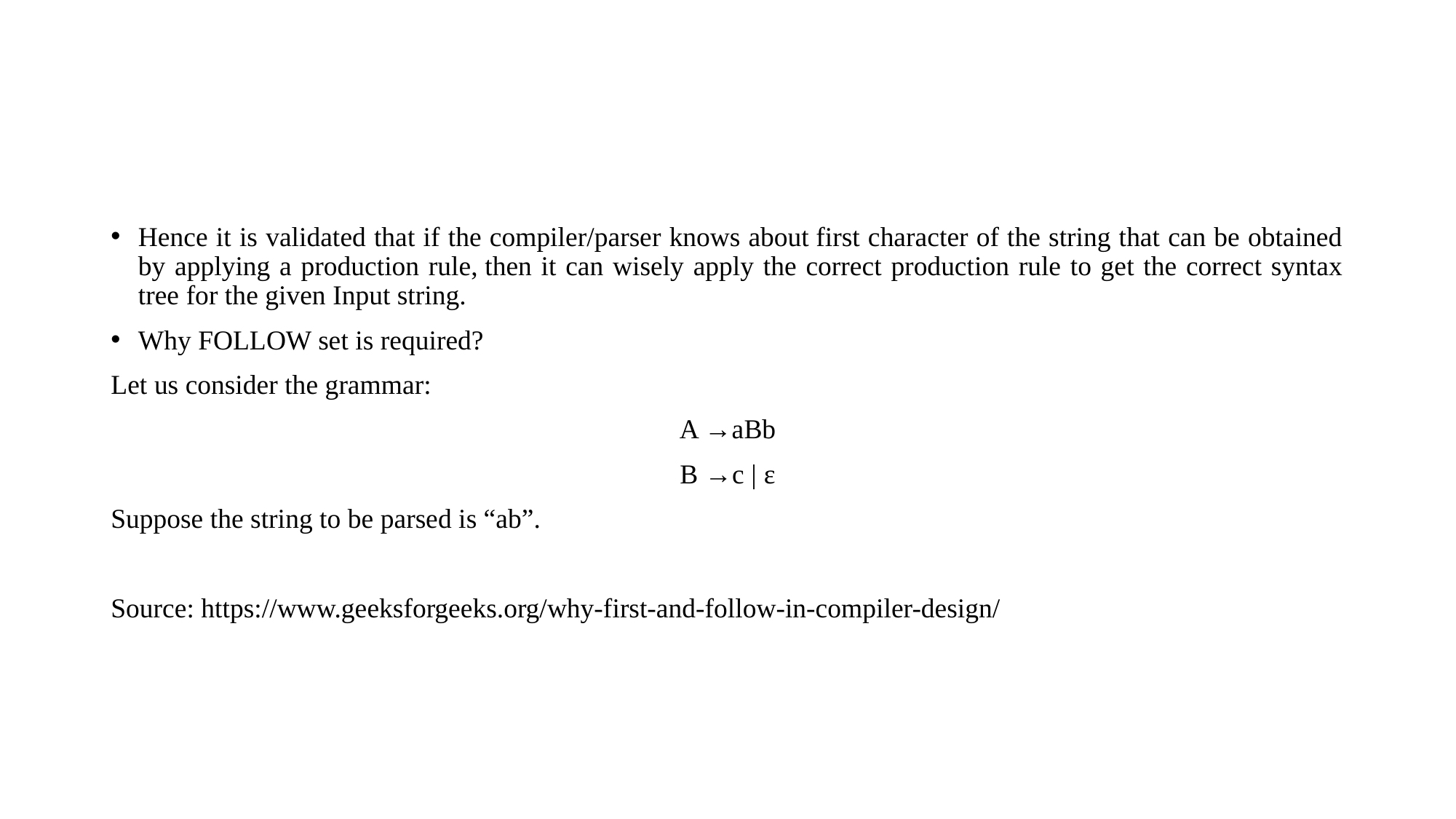

#
Hence it is validated that if the compiler/parser knows about first character of the string that can be obtained by applying a production rule, then it can wisely apply the correct production rule to get the correct syntax tree for the given Input string.
Why FOLLOW set is required?
Let us consider the grammar:
A →aBb
B →c | ε
Suppose the string to be parsed is “ab”.

Source: https://www.geeksforgeeks.org/why-first-and-follow-in-compiler-design/